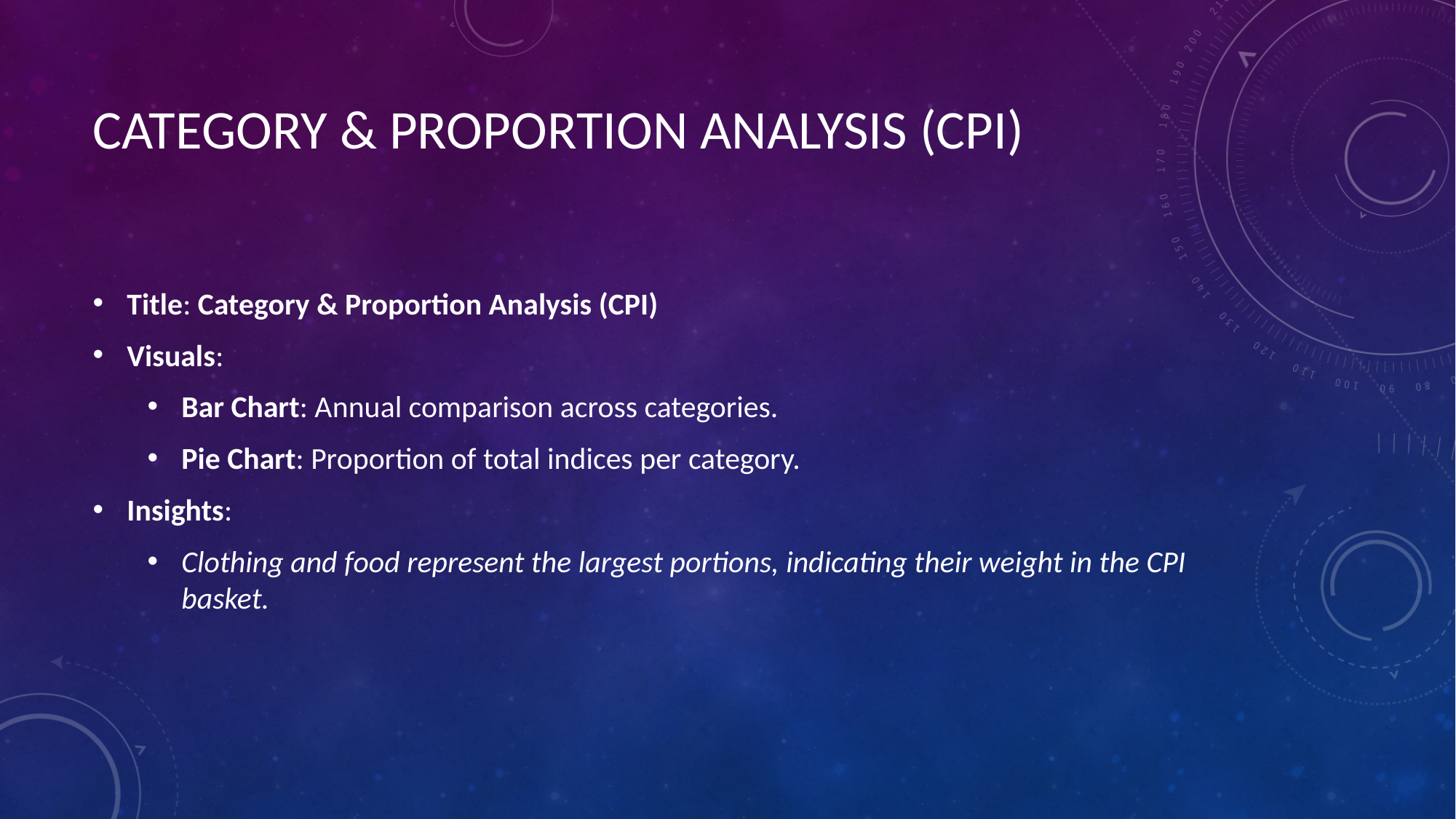

# Category & Proportion Analysis (CPI)
Title: Category & Proportion Analysis (CPI)
Visuals:
Bar Chart: Annual comparison across categories.
Pie Chart: Proportion of total indices per category.
Insights:
Clothing and food represent the largest portions, indicating their weight in the CPI basket.